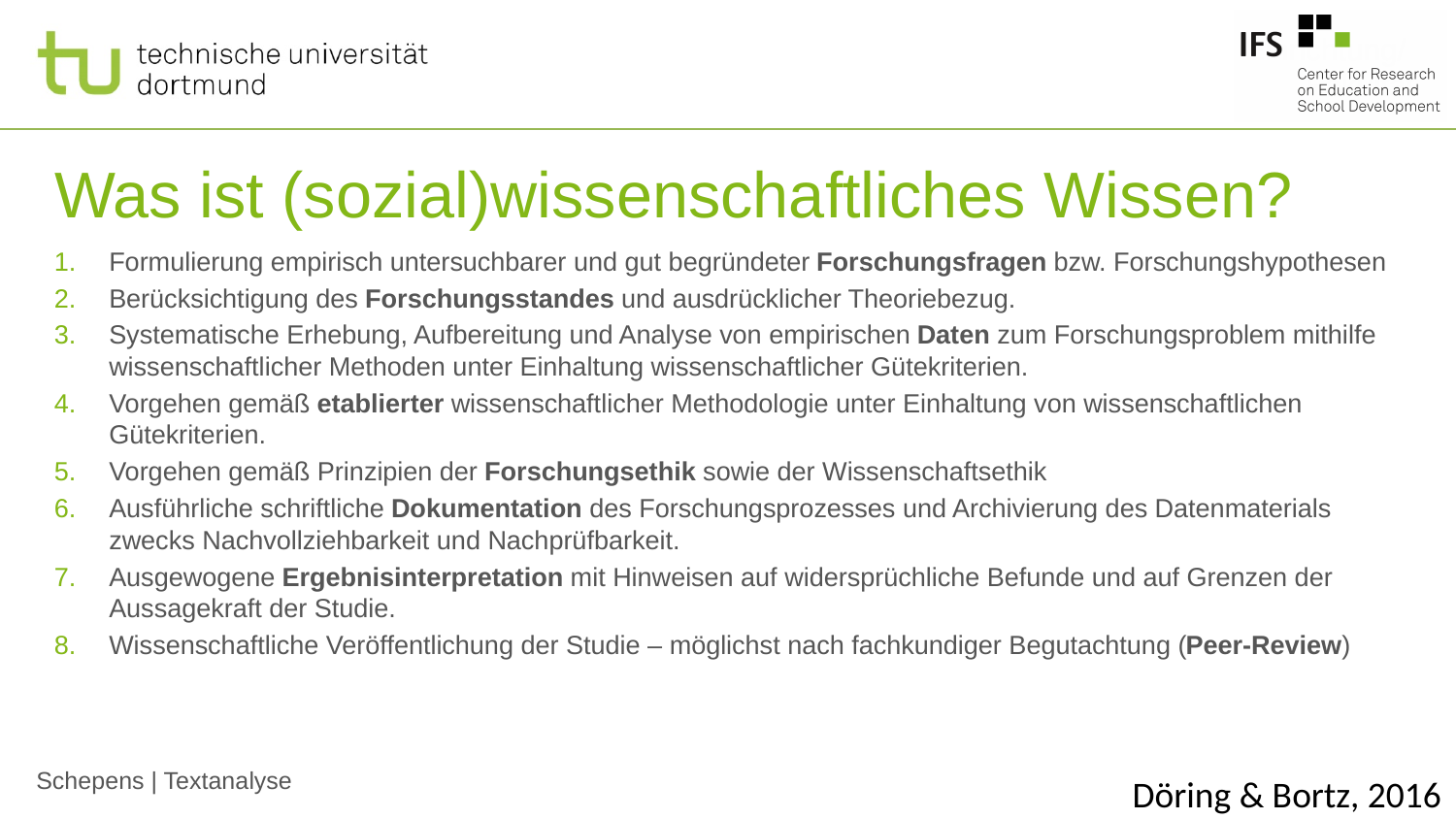

# Was ist (sozial)wissenschaftliches Wissen?
Formulierung empirisch untersuchbarer und gut begründeter Forschungsfragen bzw. Forschungshypothesen
Berücksichtigung des Forschungsstandes und ausdrücklicher Theoriebezug.
Systematische Erhebung, Aufbereitung und Analyse von empirischen Daten zum Forschungsproblem mithilfe wissenschaftlicher Methoden unter Einhaltung wissenschaftlicher Gütekriterien.
Vorgehen gemäß etablierter wissenschaftlicher Methodologie unter Einhaltung von wissenschaftlichen Gütekriterien.
Vorgehen gemäß Prinzipien der Forschungsethik sowie der Wissenschaftsethik
Ausführliche schriftliche Dokumentation des Forschungsprozesses und Archivierung des Datenmaterials zwecks Nachvollziehbarkeit und Nachprüfbarkeit.
Ausgewogene Ergebnisinterpretation mit Hinweisen auf widersprüchliche Befunde und auf Grenzen der Aussagekraft der Studie.
Wissenschaftliche Veröffentlichung der Studie – möglichst nach fachkundiger Begutachtung (Peer-Review)
Döring & Bortz, 2016